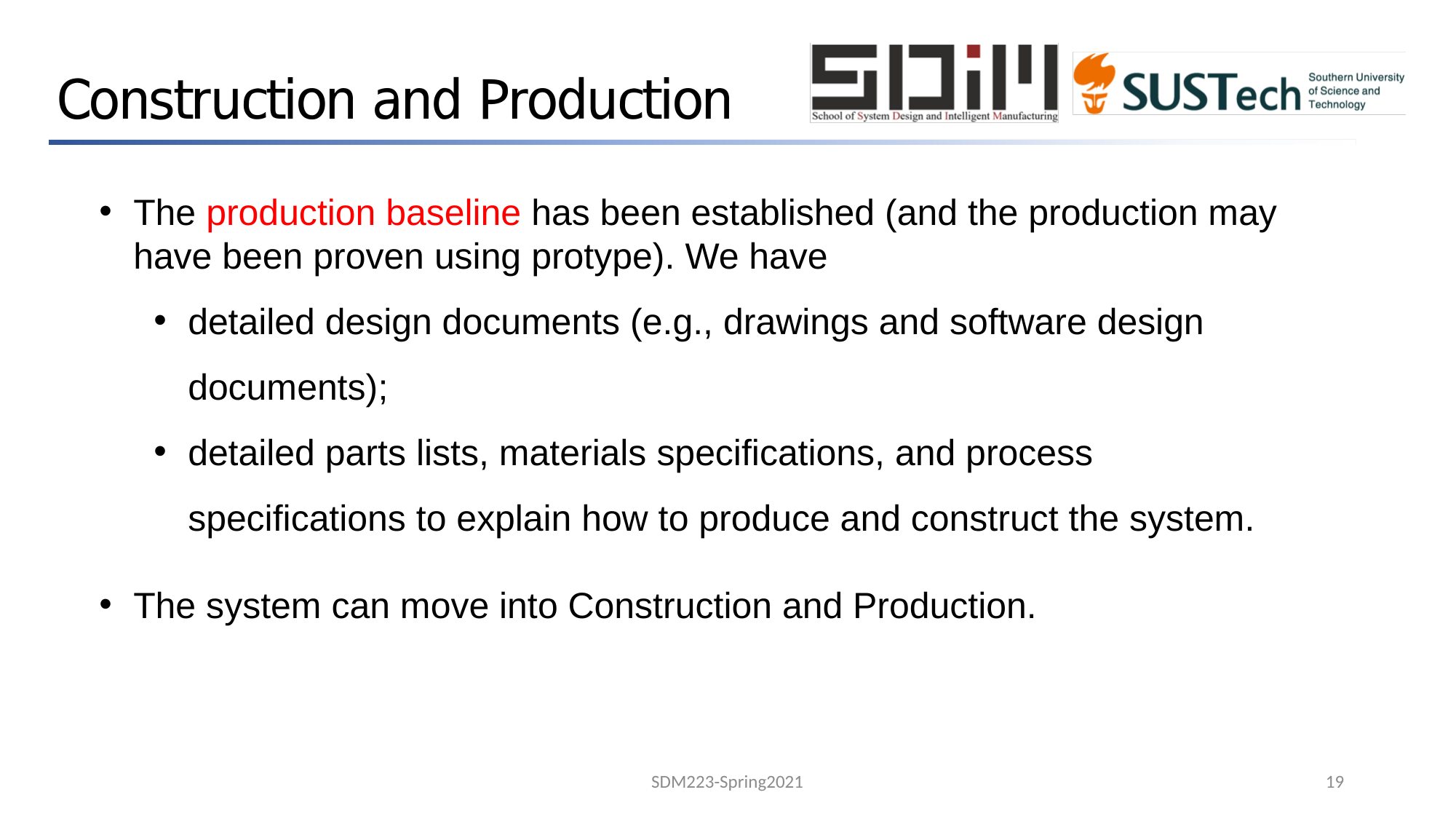

Construction and Production
The production baseline has been established (and the production may have been proven using protype). We have
detailed design documents (e.g., drawings and software design documents);
detailed parts lists, materials specifications, and process specifications to explain how to produce and construct the system.

The system can move into Construction and Production.
SDM223-Spring2021
19